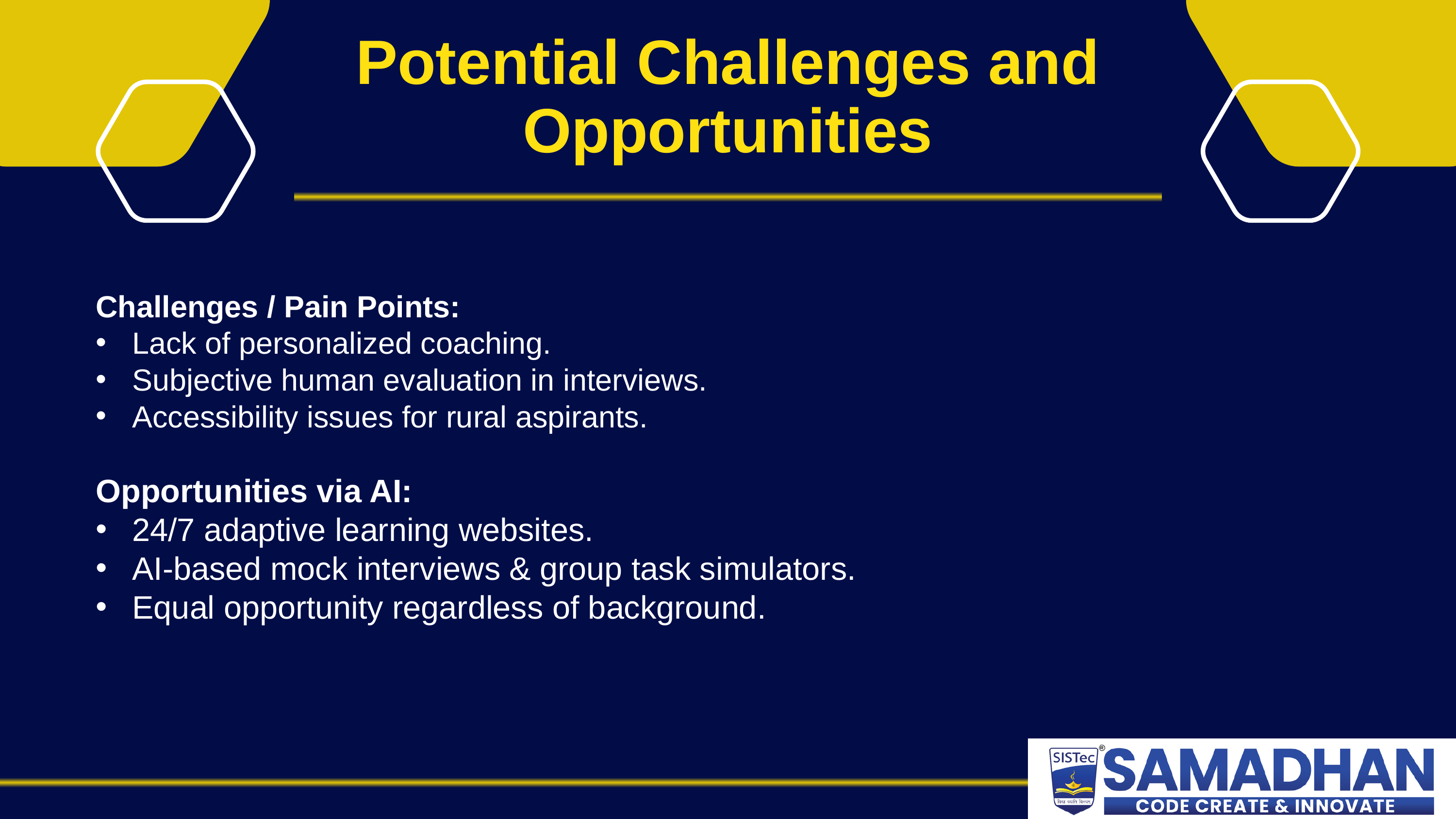

Potential Challenges and Opportunities

Challenges / Pain Points:
Lack of personalized coaching.
Subjective human evaluation in interviews.
Accessibility issues for rural aspirants.

Opportunities via AI:
24/7 adaptive learning websites.
AI-based mock interviews & group task simulators.
Equal opportunity regardless of background.